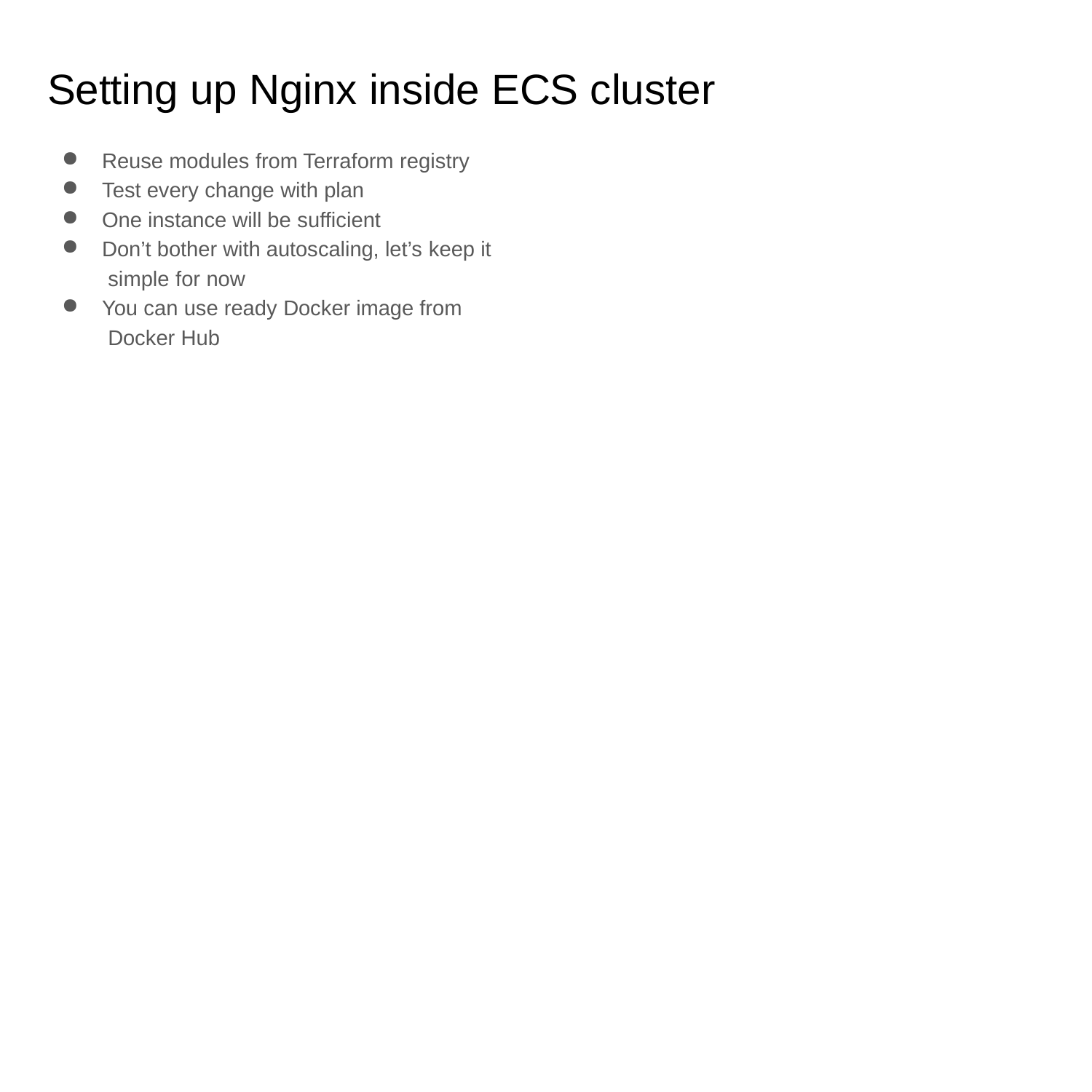

# Setting up Nginx inside ECS cluster
Reuse modules from Terraform registry
Test every change with plan
One instance will be sufficient
Don’t bother with autoscaling, let’s keep it  simple for now
You can use ready Docker image from  Docker Hub